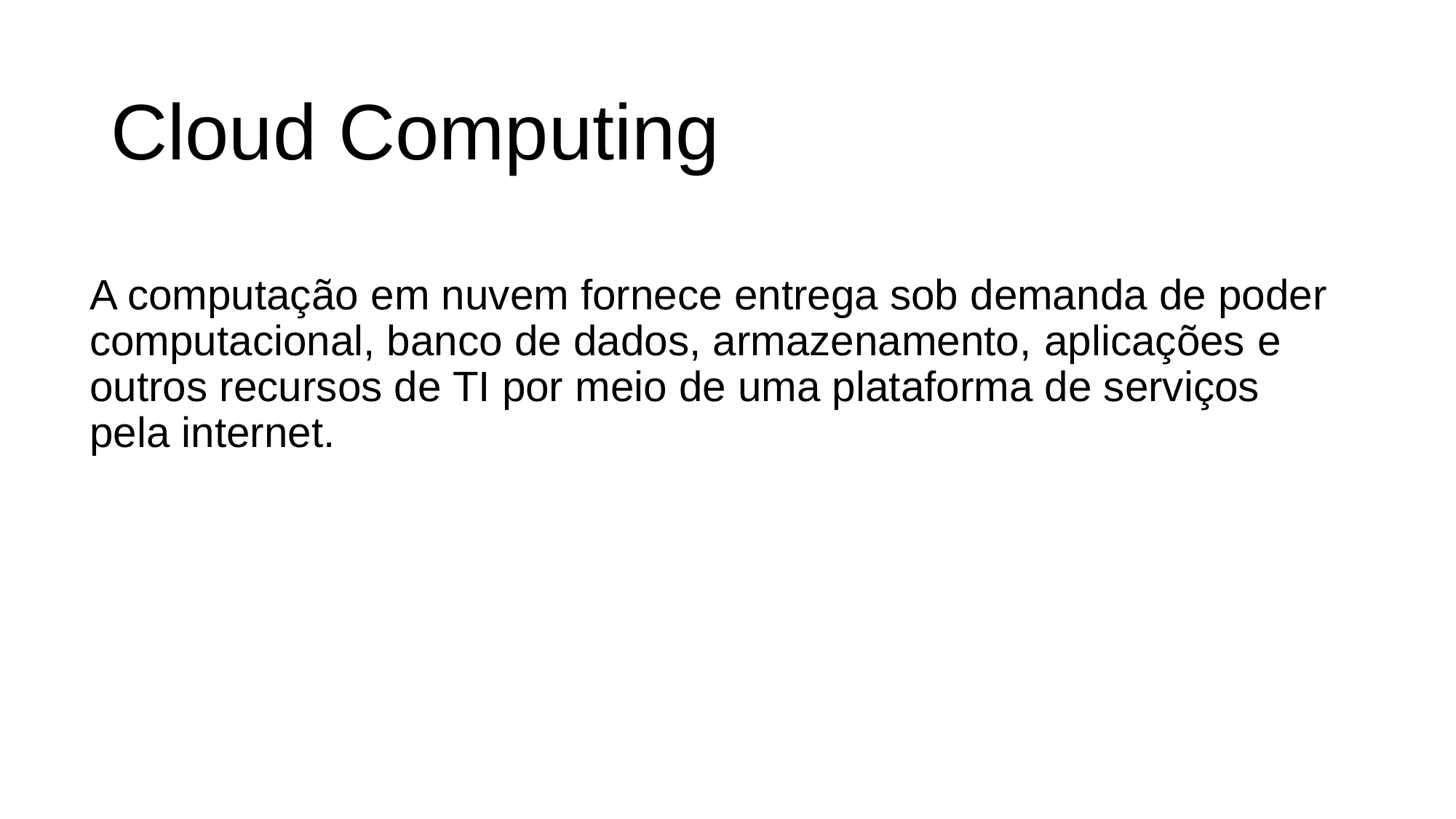

# Cloud Computing

A computação em nuvem fornece entrega sob demanda de poder computacional, banco de dados, armazenamento, aplicações e outros recursos de TI por meio de uma plataforma de serviços pela internet.